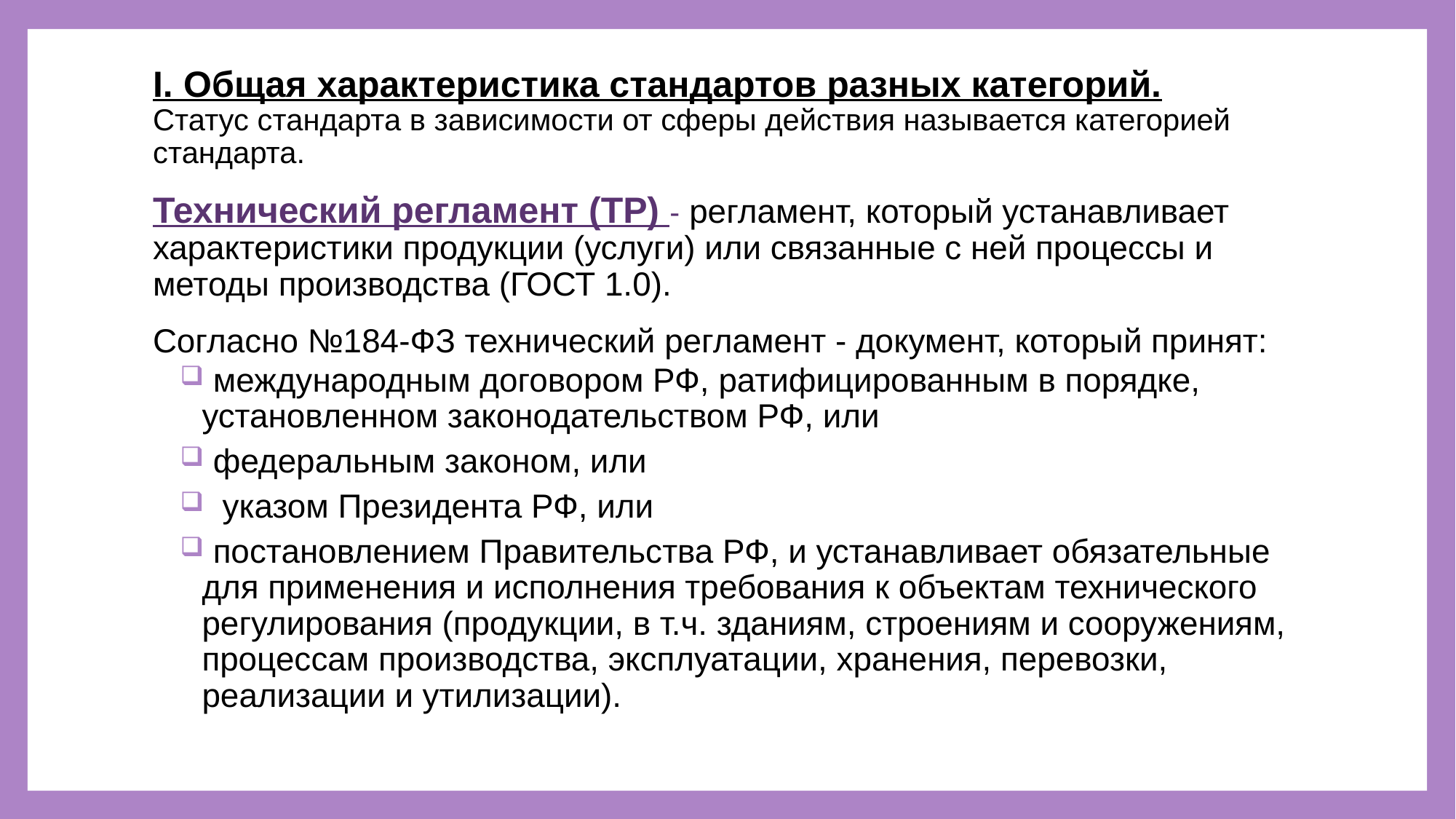

#
I. Общая характеристика стандартов разных категорий.
Статус стандарта в зависимости от сферы действия называется категорией стандарта.
Технический регламент (ТР) - регламент, который устанавливает характеристики продукции (услуги) или связанные с ней процессы и методы производства (ГОСТ 1.0).
Согласно №184-ФЗ технический регламент - документ, который принят:
 международным договором РФ, ратифицированным в порядке, установленном законодательством РФ, или
 федеральным законом, или
  указом Президента РФ, или
 постановлением Правительства РФ, и устанавливает обязательные для применения и исполнения требования к объектам технического регулирования (продукции, в т.ч. зданиям, строениям и сооружениям, процессам производства, эксплуатации, хранения, перевозки, реализации и утилизации).